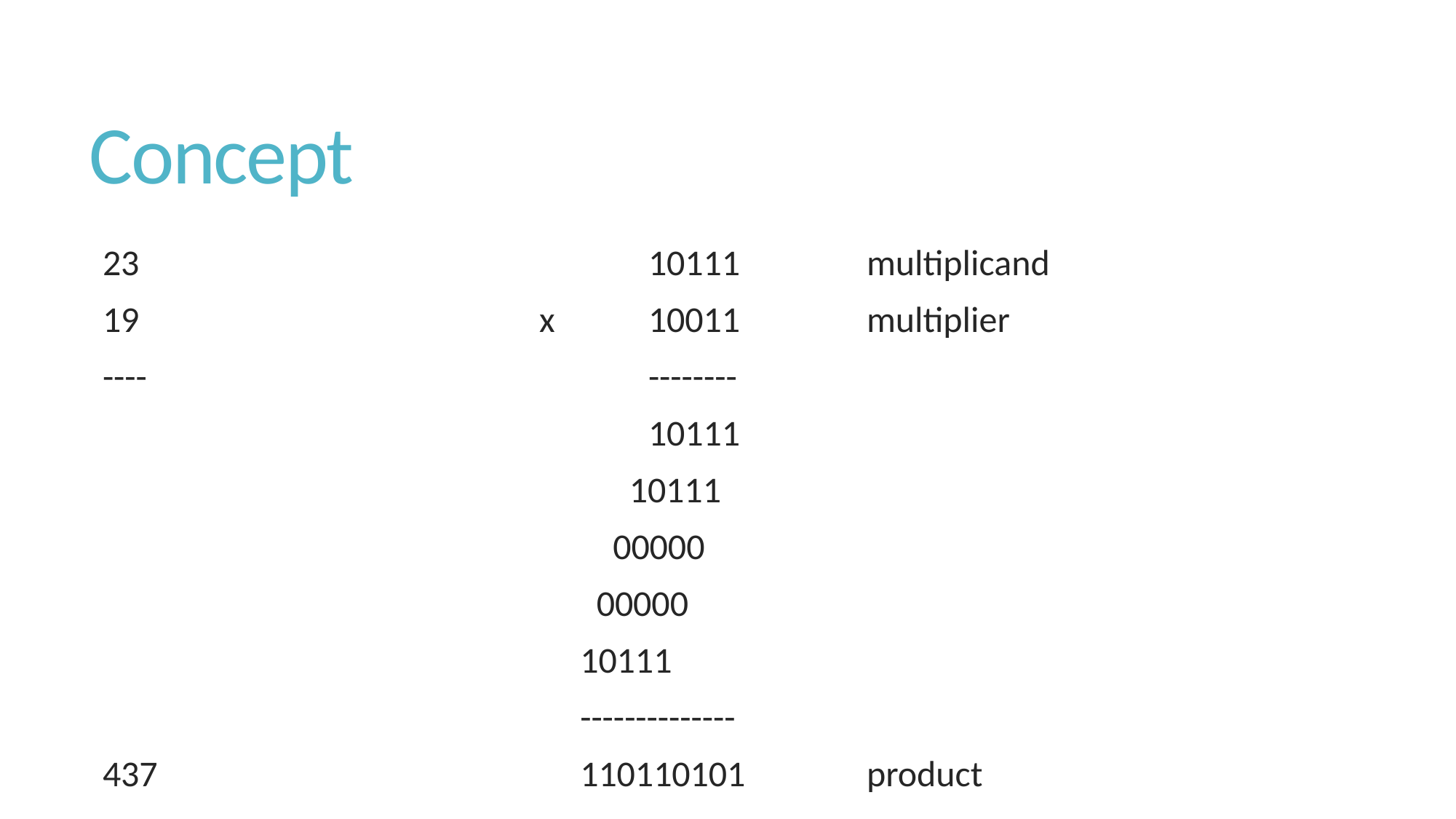

# Concept
23					10111		multiplicand
19 				x	10011		multiplier
----					--------
 					10111
 				           10111
 				         00000
 				       00000
 				     10111
 				     --------------
437				     110110101		product